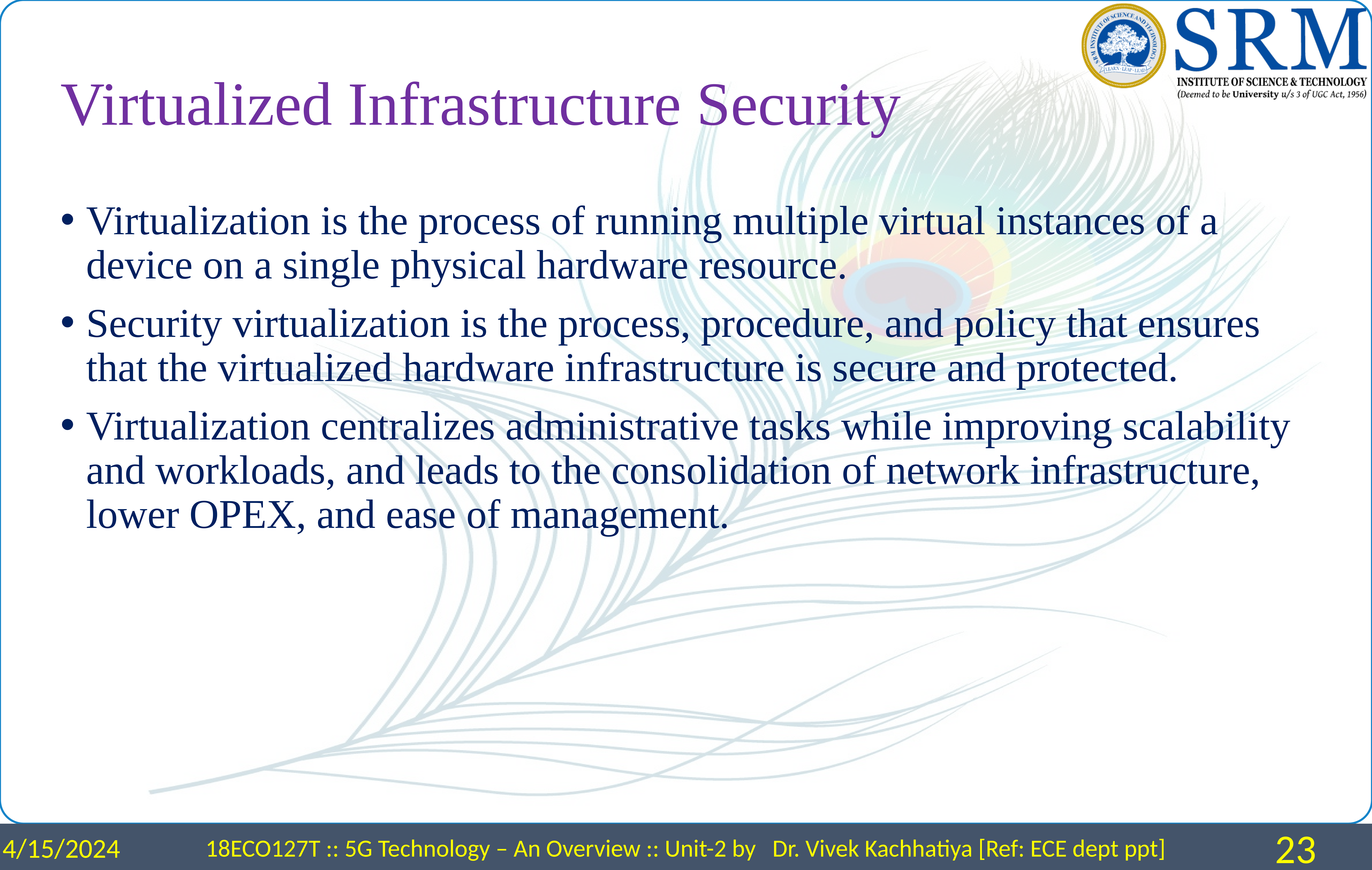

# Virtualized Infrastructure Security
Virtualization is the process of running multiple virtual instances of a device on a single physical hardware resource.
Security virtualization is the process, procedure, and policy that ensures that the virtualized hardware infrastructure is secure and protected.
Virtualization centralizes administrative tasks while improving scalability and workloads, and leads to the consolidation of network infrastructure, lower OPEX, and ease of management.
4/15/2024
18ECO127T :: 5G Technology – An Overview :: Unit-2 by   Dr. Vivek Kachhatiya [Ref: ECE dept ppt]
23